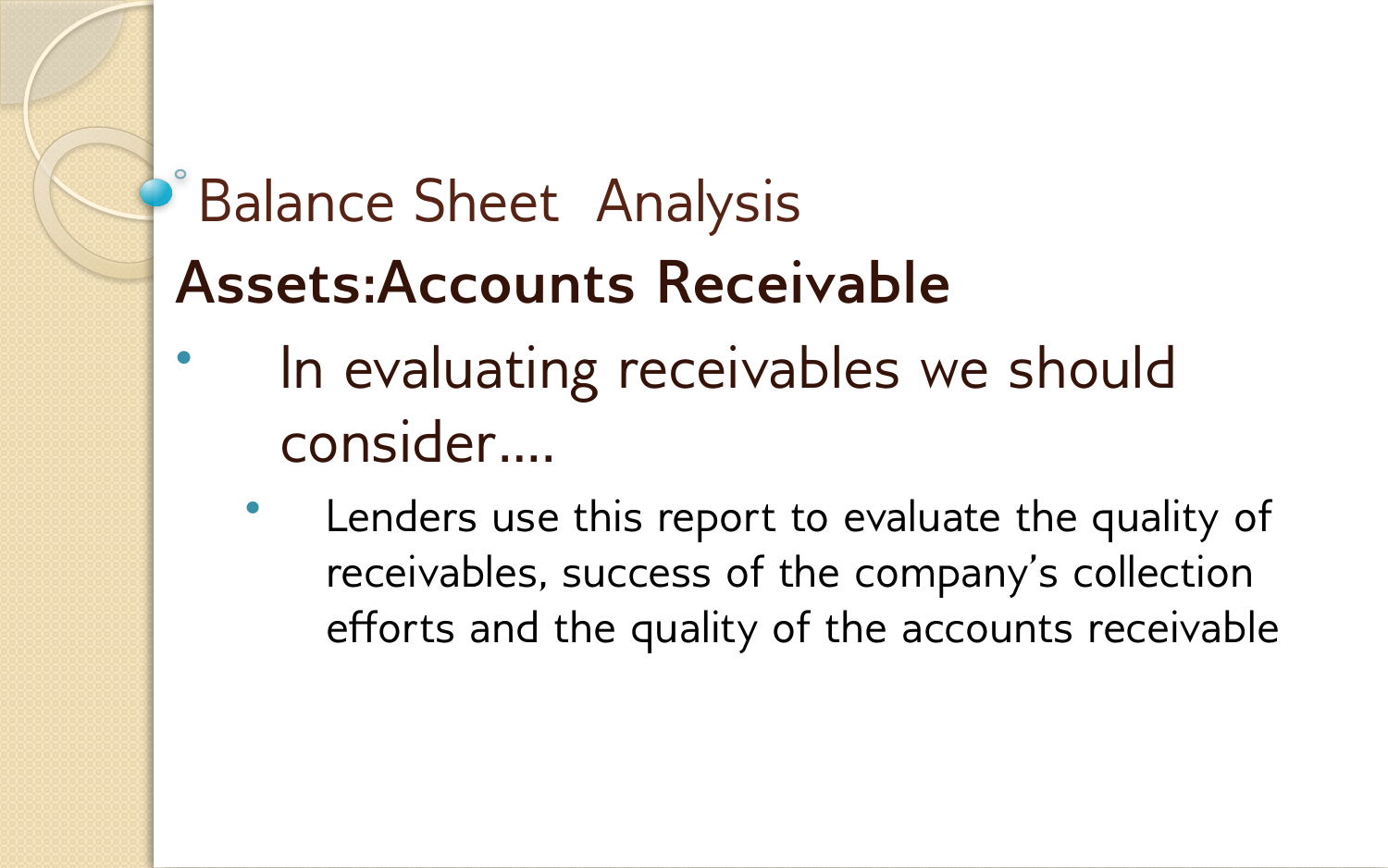

# Balance Sheet  Analysis
Assets:Accounts Receivable
In evaluating receivables we should consider….
Lenders use this report to evaluate the quality of receivables, success of the company’s collection efforts and the quality of the accounts receivable